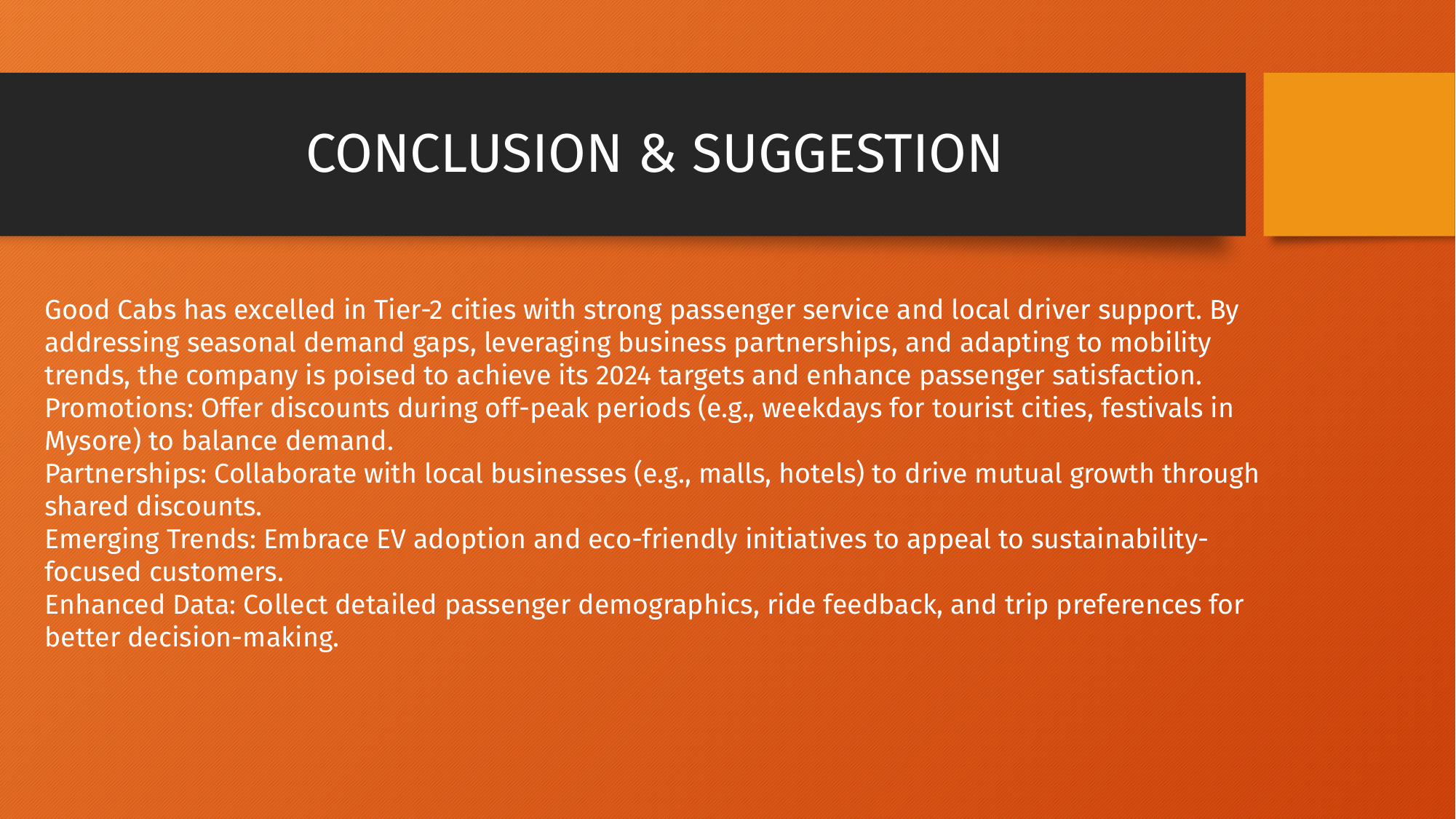

# CONCLUSION & SUGGESTION
Good Cabs has excelled in Tier-2 cities with strong passenger service and local driver support. By addressing seasonal demand gaps, leveraging business partnerships, and adapting to mobility trends, the company is poised to achieve its 2024 targets and enhance passenger satisfaction.
Promotions: Offer discounts during off-peak periods (e.g., weekdays for tourist cities, festivals in Mysore) to balance demand.
Partnerships: Collaborate with local businesses (e.g., malls, hotels) to drive mutual growth through shared discounts.
Emerging Trends: Embrace EV adoption and eco-friendly initiatives to appeal to sustainability-focused customers.
Enhanced Data: Collect detailed passenger demographics, ride feedback, and trip preferences for better decision-making.